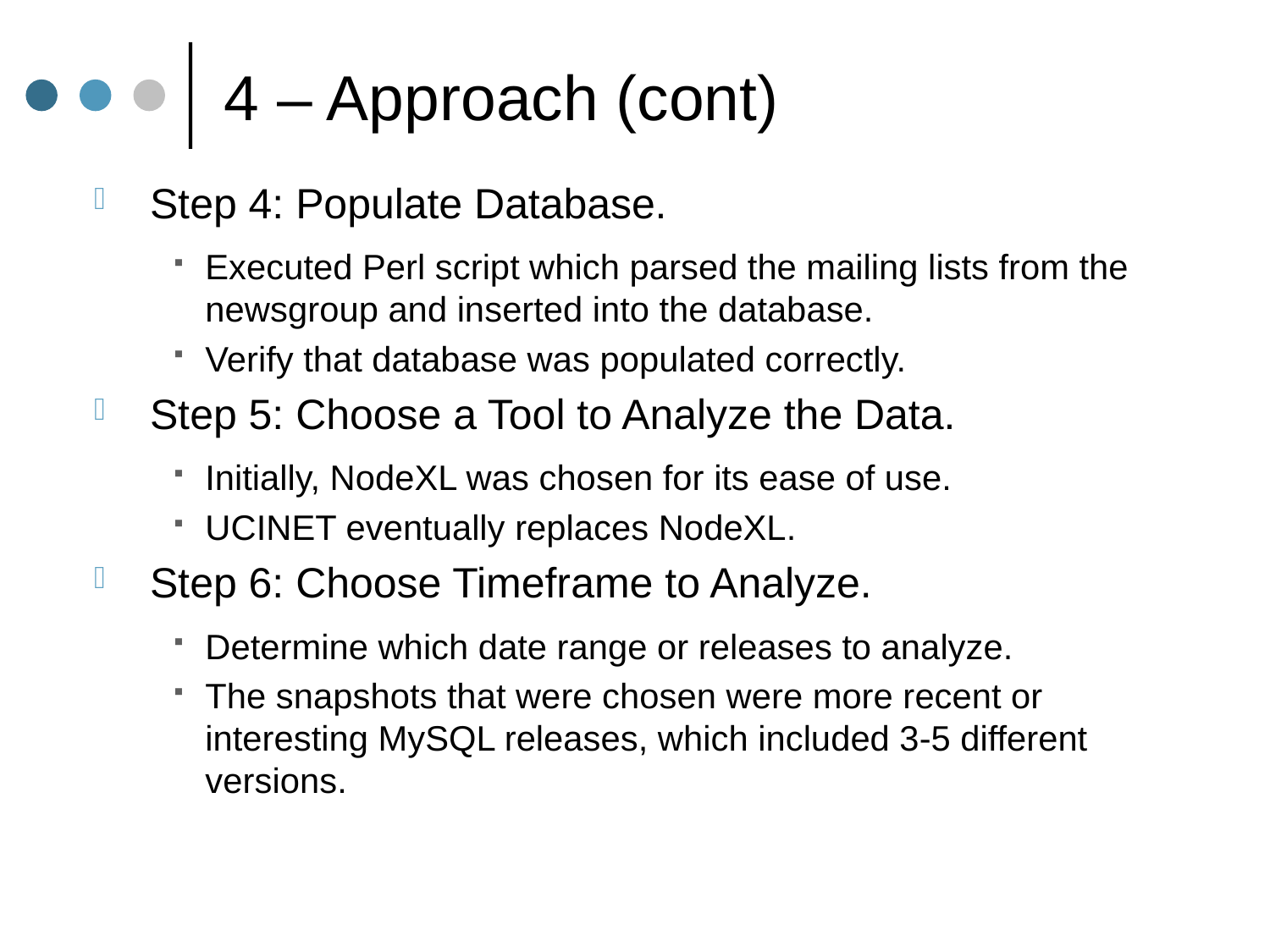

# 4 – Approach (cont)
Step 4: Populate Database.
Executed Perl script which parsed the mailing lists from the newsgroup and inserted into the database.
Verify that database was populated correctly.
Step 5: Choose a Tool to Analyze the Data.
Initially, NodeXL was chosen for its ease of use.
UCINET eventually replaces NodeXL.
Step 6: Choose Timeframe to Analyze.
Determine which date range or releases to analyze.
The snapshots that were chosen were more recent or interesting MySQL releases, which included 3-5 different versions.